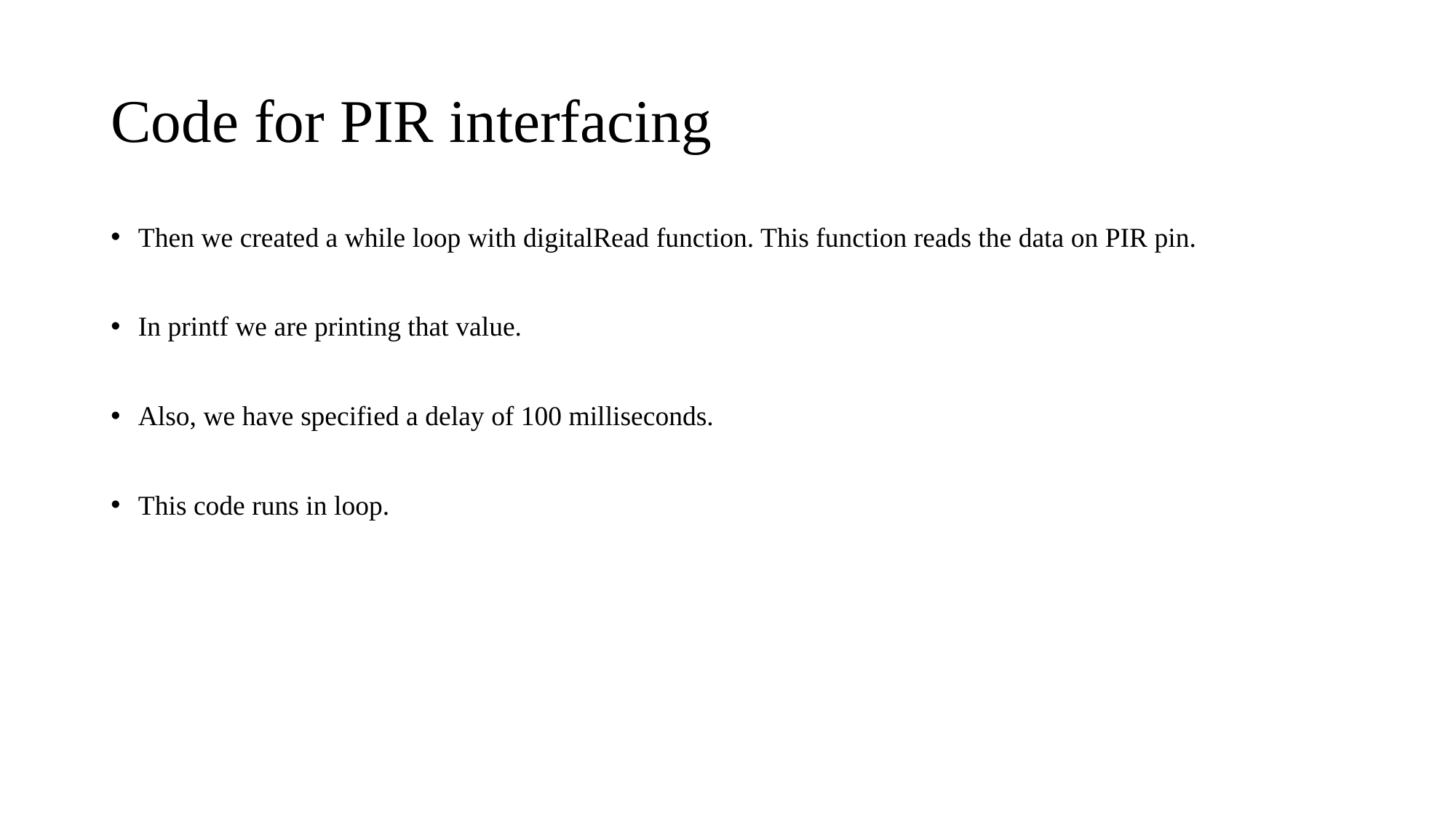

# Code for PIR interfacing
Then we created a while loop with digitalRead function. This function reads the data on PIR pin.

In printf we are printing that value.

Also, we have specified a delay of 100 milliseconds.

This code runs in loop.